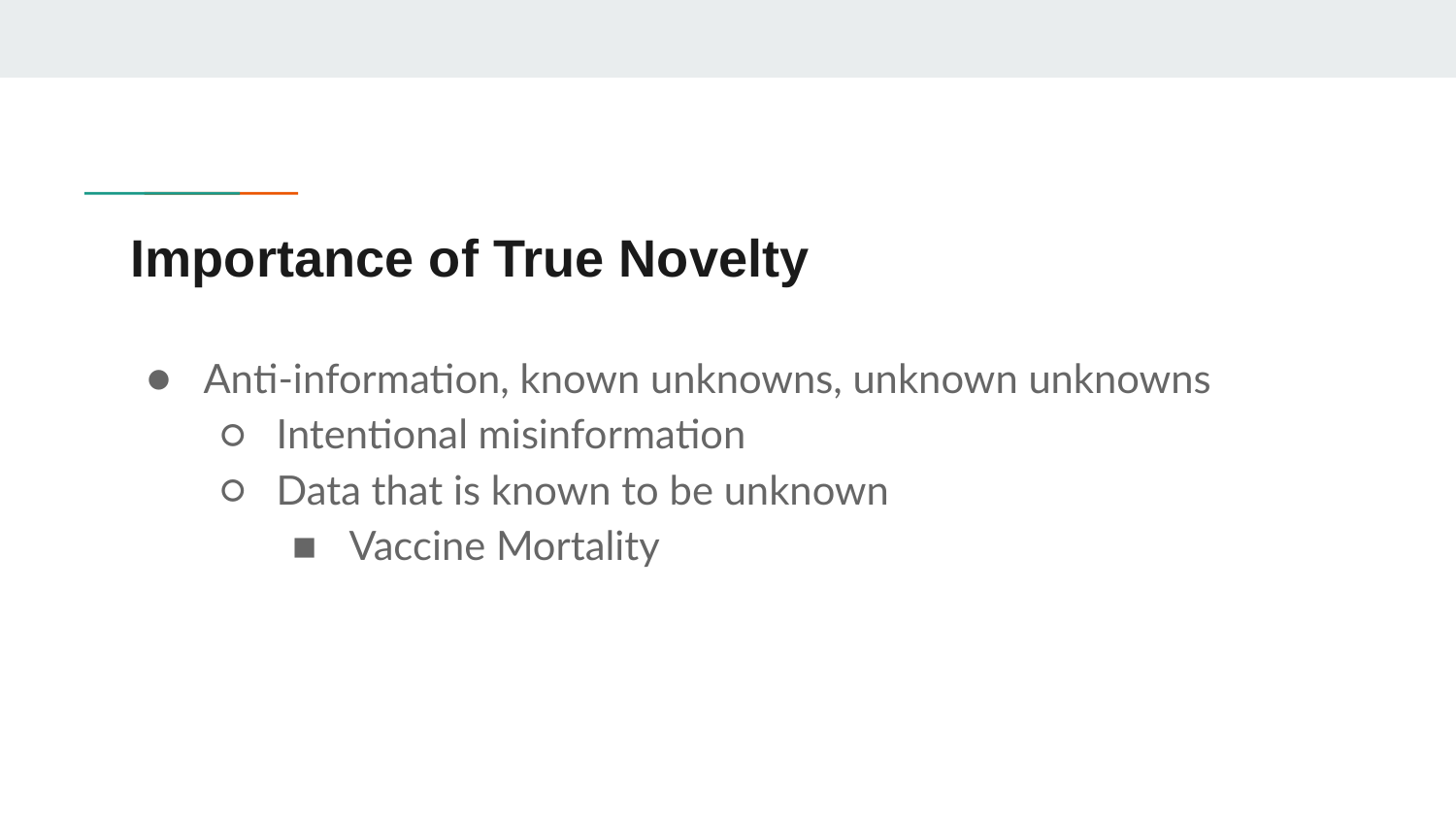

# Importance of True Novelty
Anti-information, known unknowns, unknown unknowns
Intentional misinformation
Data that is known to be unknown
Vaccine Mortality